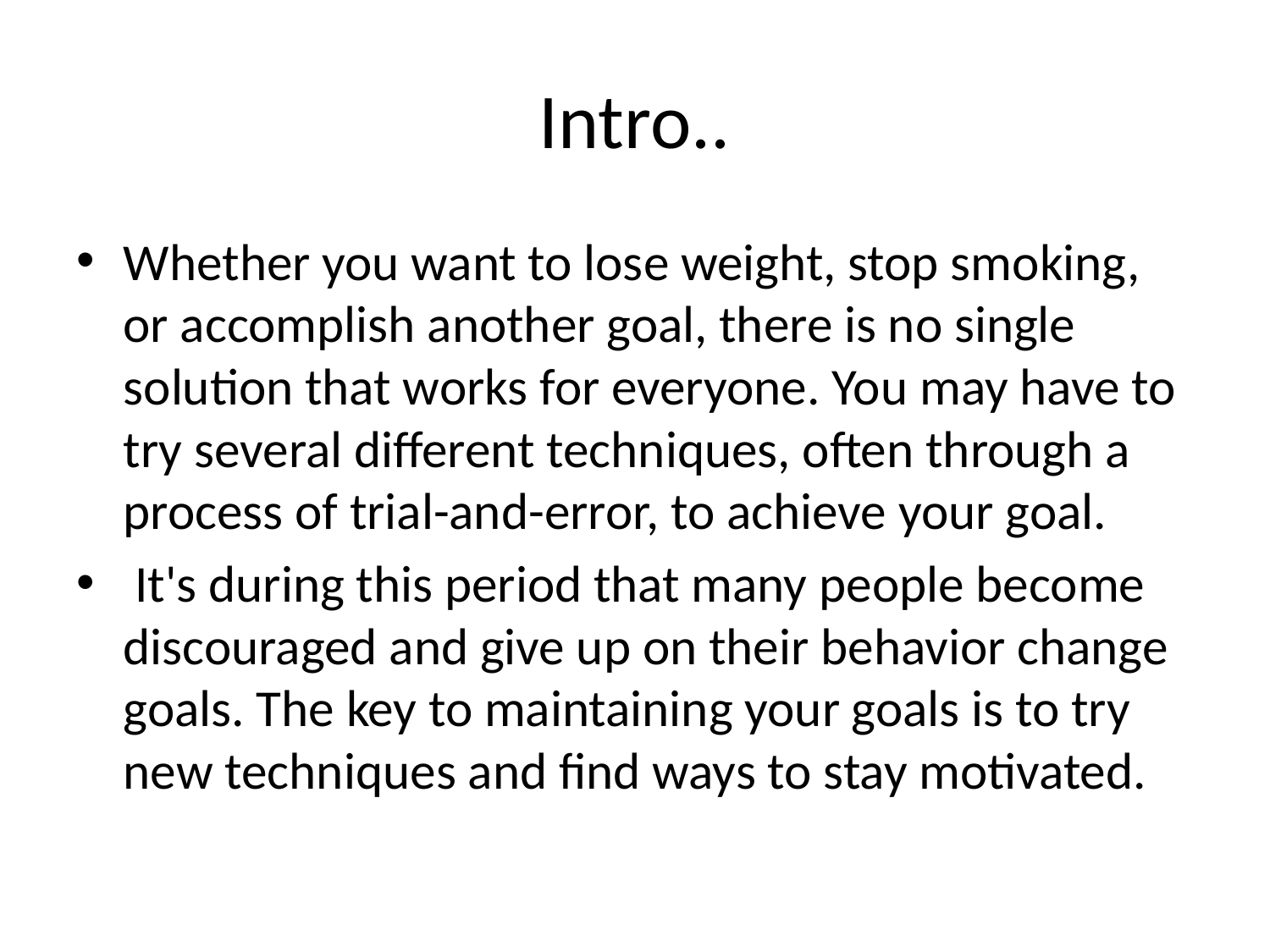

# Intro..
Whether you want to lose weight, stop smoking, or accomplish another goal, there is no single solution that works for everyone. You may have to try several different techniques, often through a process of trial-and-error, to achieve your goal.
 It's during this period that many people become discouraged and give up on their behavior change goals. The key to maintaining your goals is to try new techniques and find ways to stay motivated.